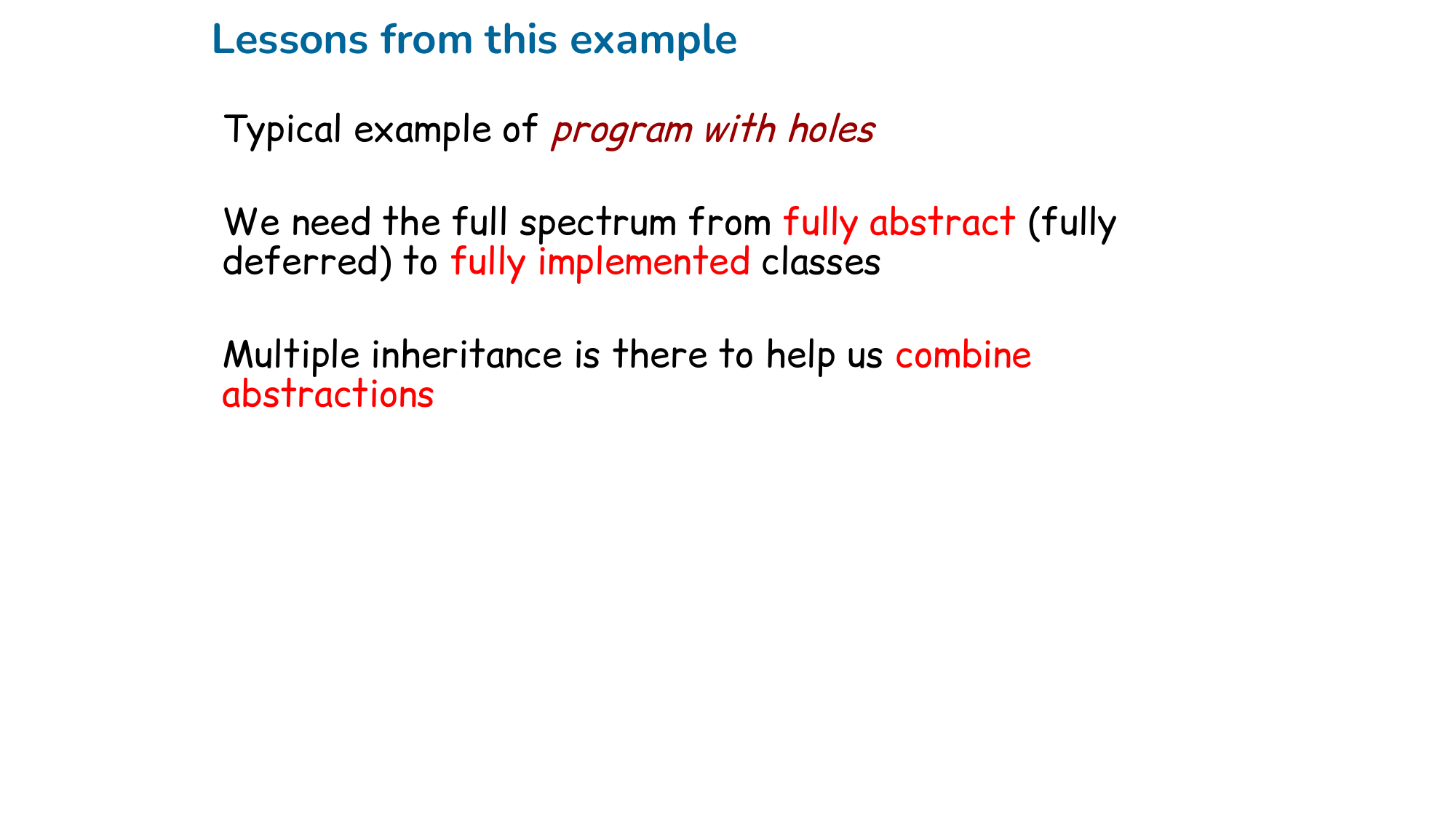

# Lessons from this example
Typical example of program with holes

We need the full spectrum from fully abstract (fully deferred) to fully implemented classes

Multiple inheritance is there to help us combine abstractions